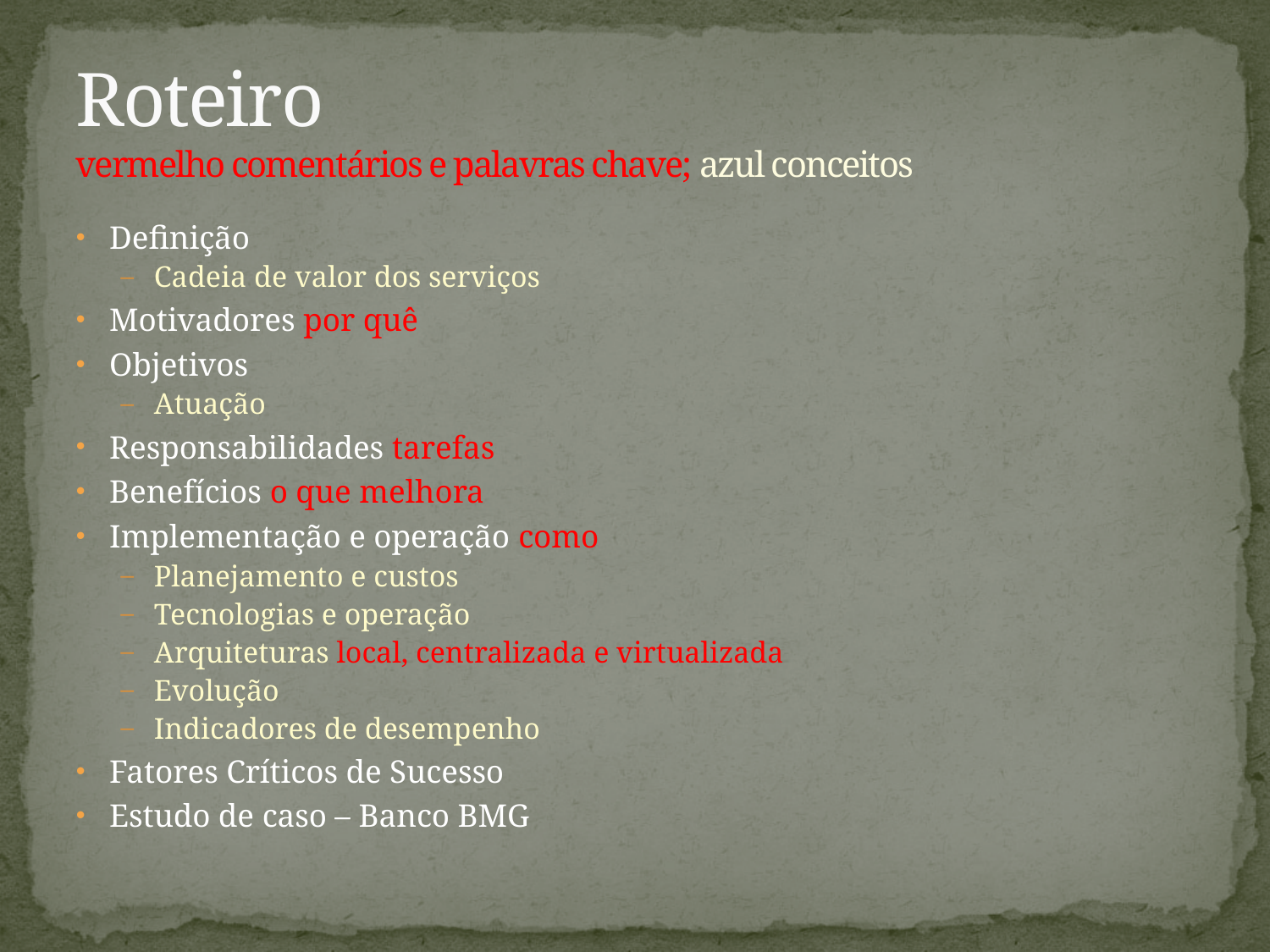

# Roteiro vermelho comentários e palavras chave; azul conceitos
Definição
Cadeia de valor dos serviços
Motivadores por quê
Objetivos
Atuação
Responsabilidades tarefas
Benefícios o que melhora
Implementação e operação como
Planejamento e custos
Tecnologias e operação
Arquiteturas local, centralizada e virtualizada
Evolução
Indicadores de desempenho
Fatores Críticos de Sucesso
Estudo de caso – Banco BMG